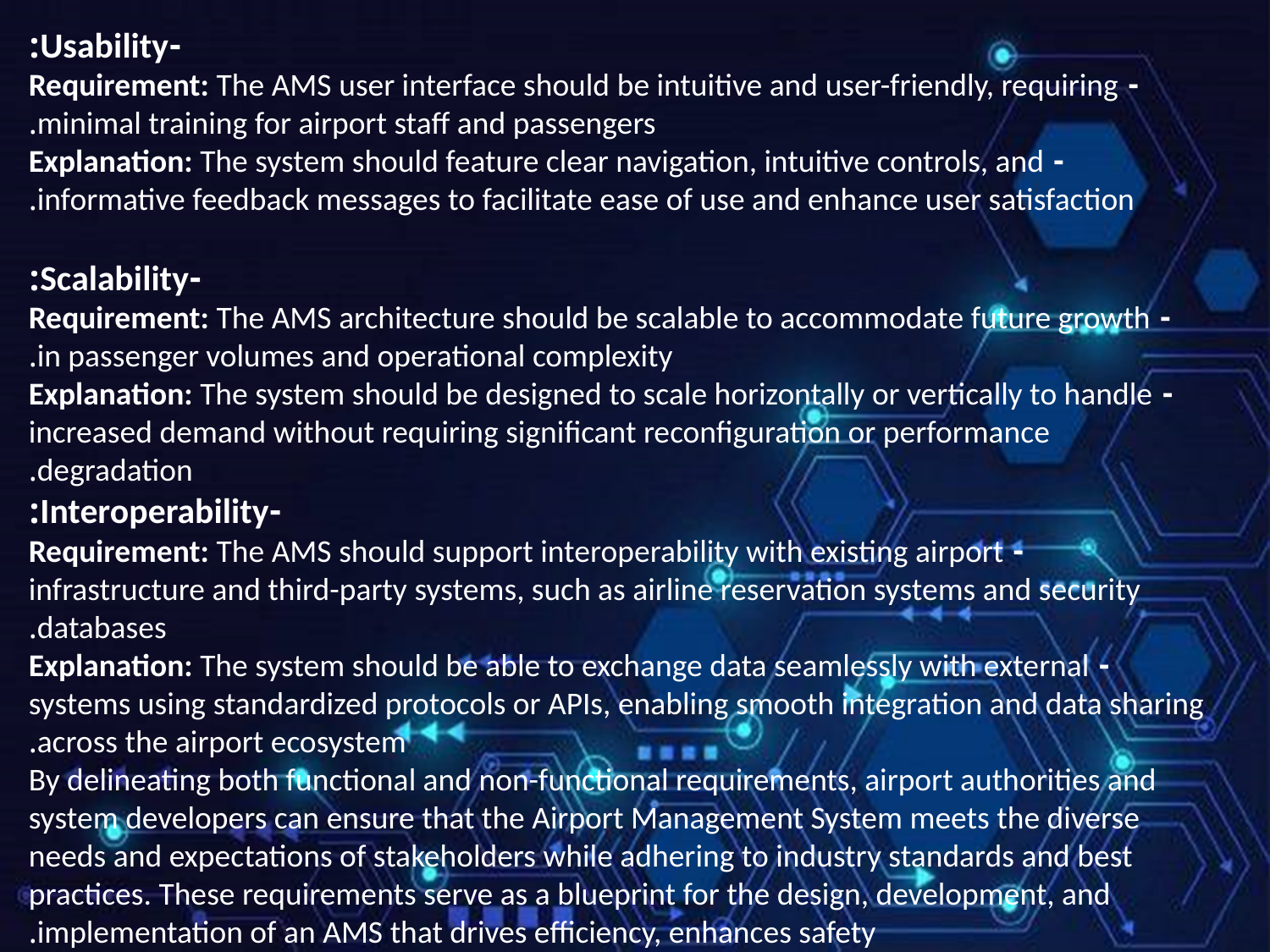

-Usability:
   - Requirement: The AMS user interface should be intuitive and user-friendly, requiring minimal training for airport staff and passengers.
   - Explanation: The system should feature clear navigation, intuitive controls, and informative feedback messages to facilitate ease of use and enhance user satisfaction.

-Scalability:
   - Requirement: The AMS architecture should be scalable to accommodate future growth in passenger volumes and operational complexity.
   - Explanation: The system should be designed to scale horizontally or vertically to handle increased demand without requiring significant reconfiguration or performance degradation.
-Interoperability:
   - Requirement: The AMS should support interoperability with existing airport infrastructure and third-party systems, such as airline reservation systems and security databases.
   - Explanation: The system should be able to exchange data seamlessly with external systems using standardized protocols or APIs, enabling smooth integration and data sharing across the airport ecosystem.
By delineating both functional and non-functional requirements, airport authorities and system developers can ensure that the Airport Management System meets the diverse needs and expectations of stakeholders while adhering to industry standards and best practices. These requirements serve as a blueprint for the design, development, and implementation of an AMS that drives efficiency, enhances safety.